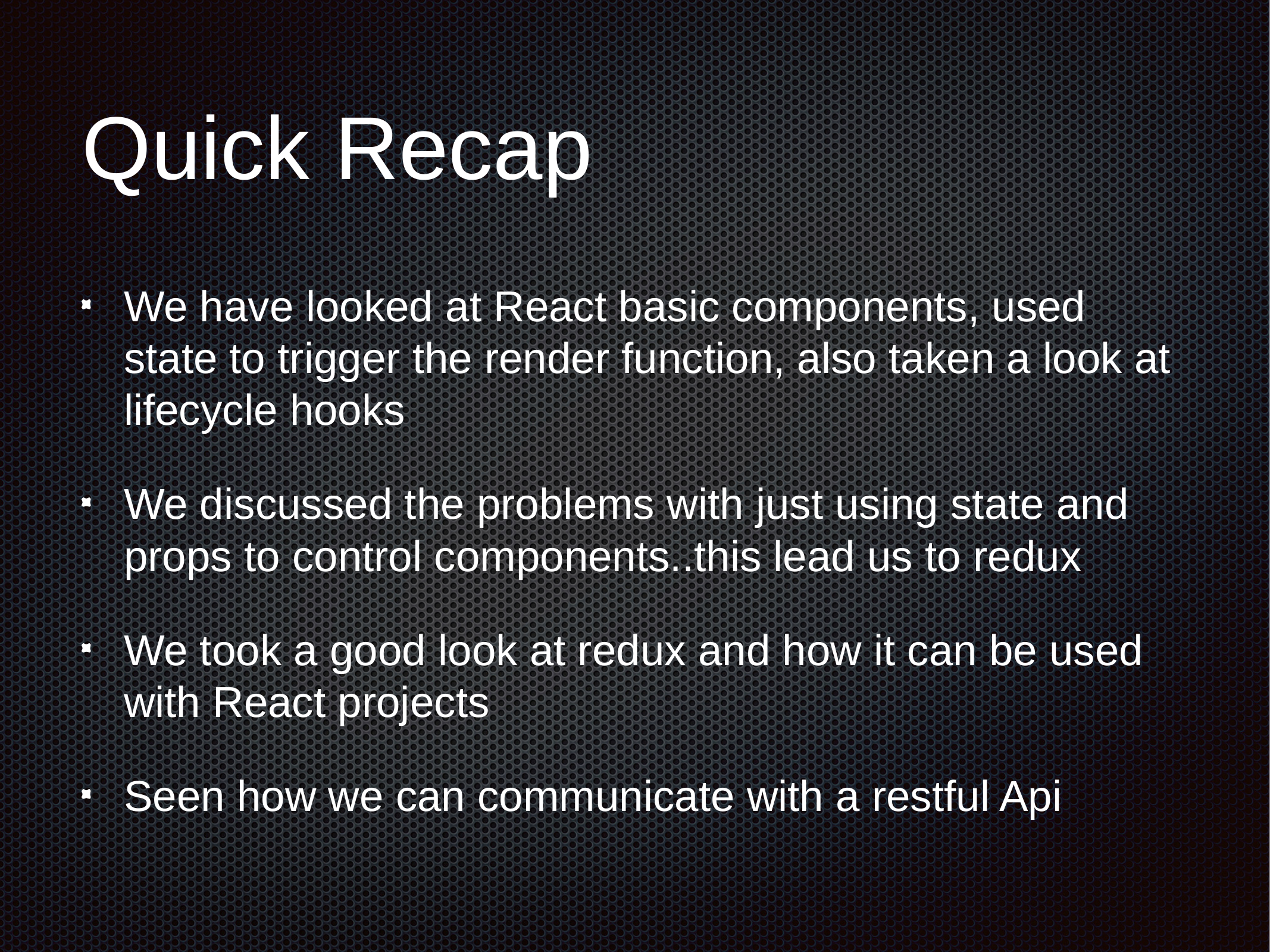

# Quick Recap
We have looked at React basic components, used state to trigger the render function, also taken a look at lifecycle hooks
We discussed the problems with just using state and props to control components..this lead us to redux
We took a good look at redux and how it can be used with React projects
Seen how we can communicate with a restful Api